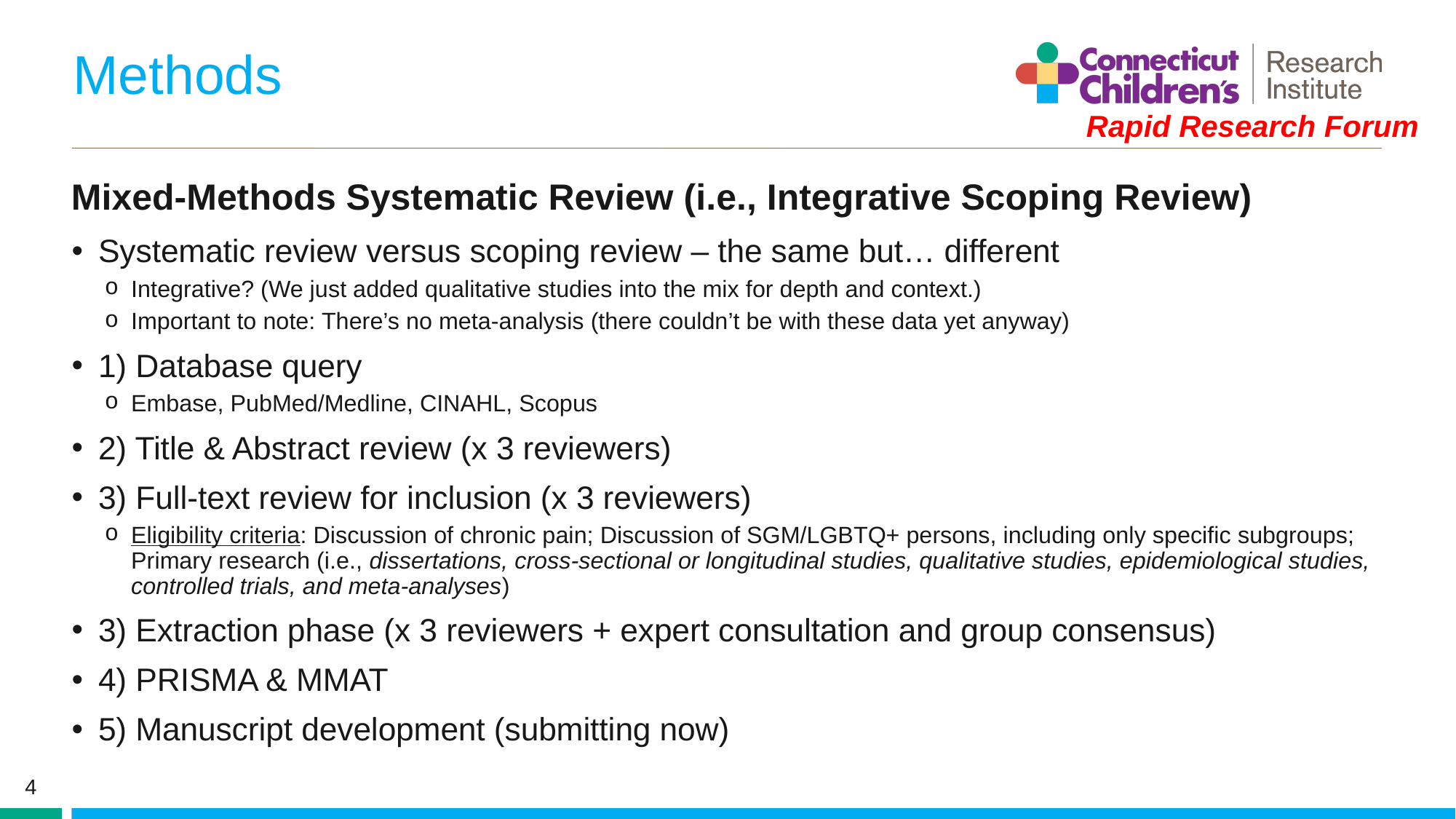

# Methods
Rapid Research Forum
Mixed-Methods Systematic Review (i.e., Integrative Scoping Review)
Systematic review versus scoping review – the same but… different
Integrative? (We just added qualitative studies into the mix for depth and context.)
Important to note: There’s no meta-analysis (there couldn’t be with these data yet anyway)
1) Database query
Embase, PubMed/Medline, CINAHL, Scopus
2) Title & Abstract review (x 3 reviewers)
3) Full-text review for inclusion (x 3 reviewers)
Eligibility criteria: Discussion of chronic pain; Discussion of SGM/LGBTQ+ persons, including only specific subgroups; Primary research (i.e., dissertations, cross-sectional or longitudinal studies, qualitative studies, epidemiological studies, controlled trials, and meta-analyses)
3) Extraction phase (x 3 reviewers + expert consultation and group consensus)
4) PRISMA & MMAT
5) Manuscript development (submitting now)
4